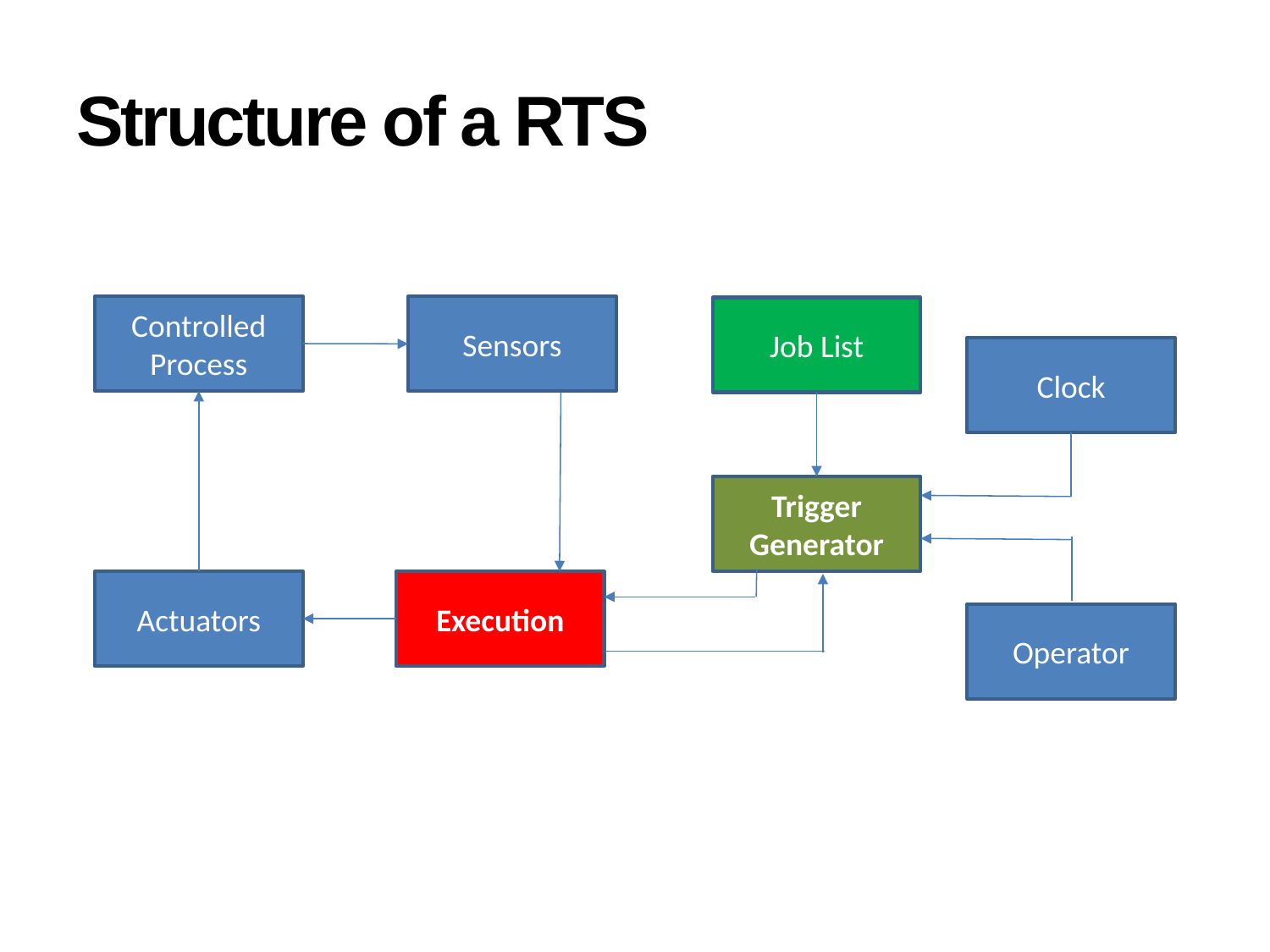

# Structure of a RTS
Controlled Process
Sensors
Job List
Clock
Trigger Generator
Actuators
Execution
Operator